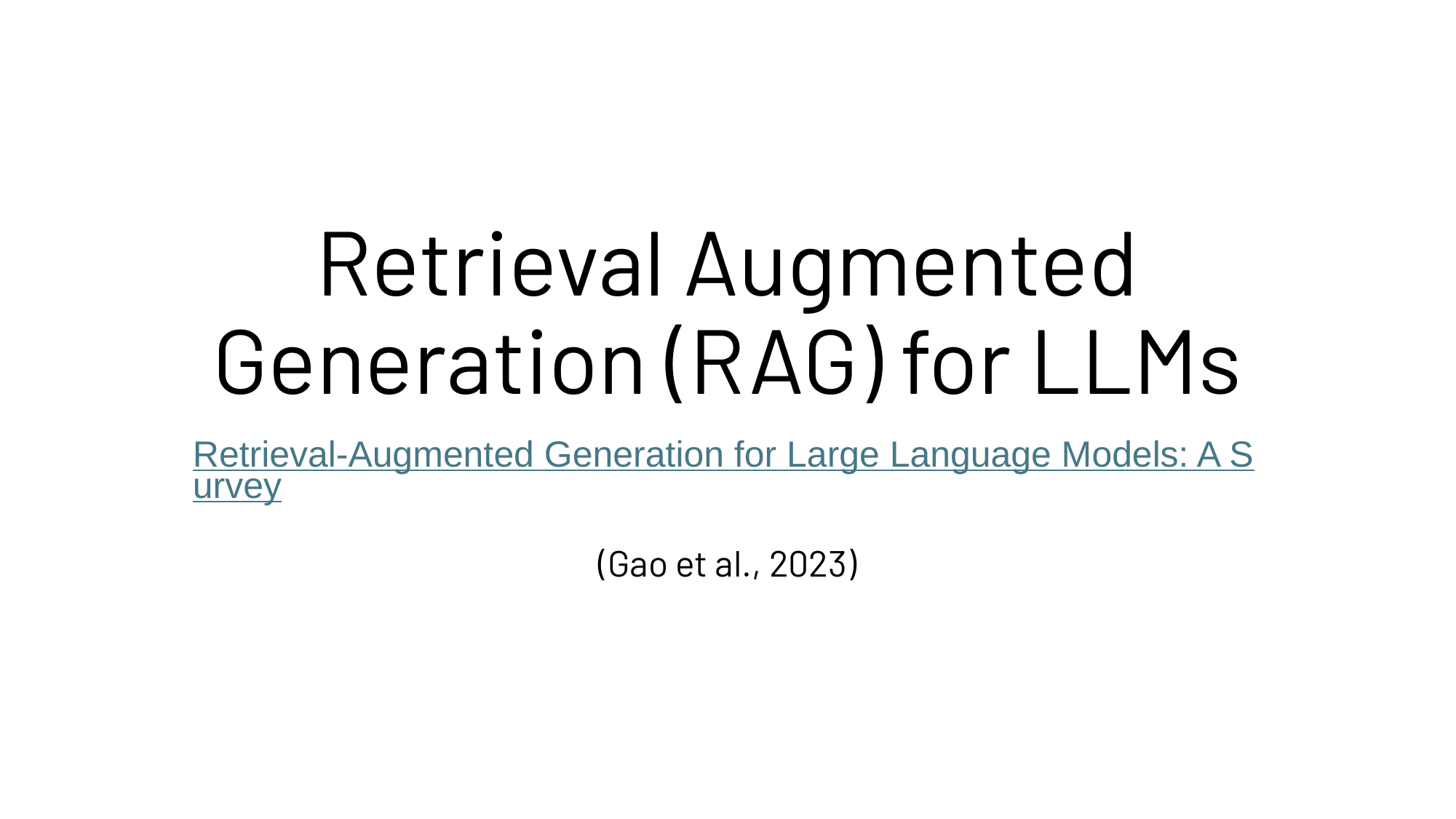

# Retrieval Augmented Generation (RAG) for LLMs
Retrieval-Augmented Generation for Large Language Models: A Survey
(Gao et al., 2023)